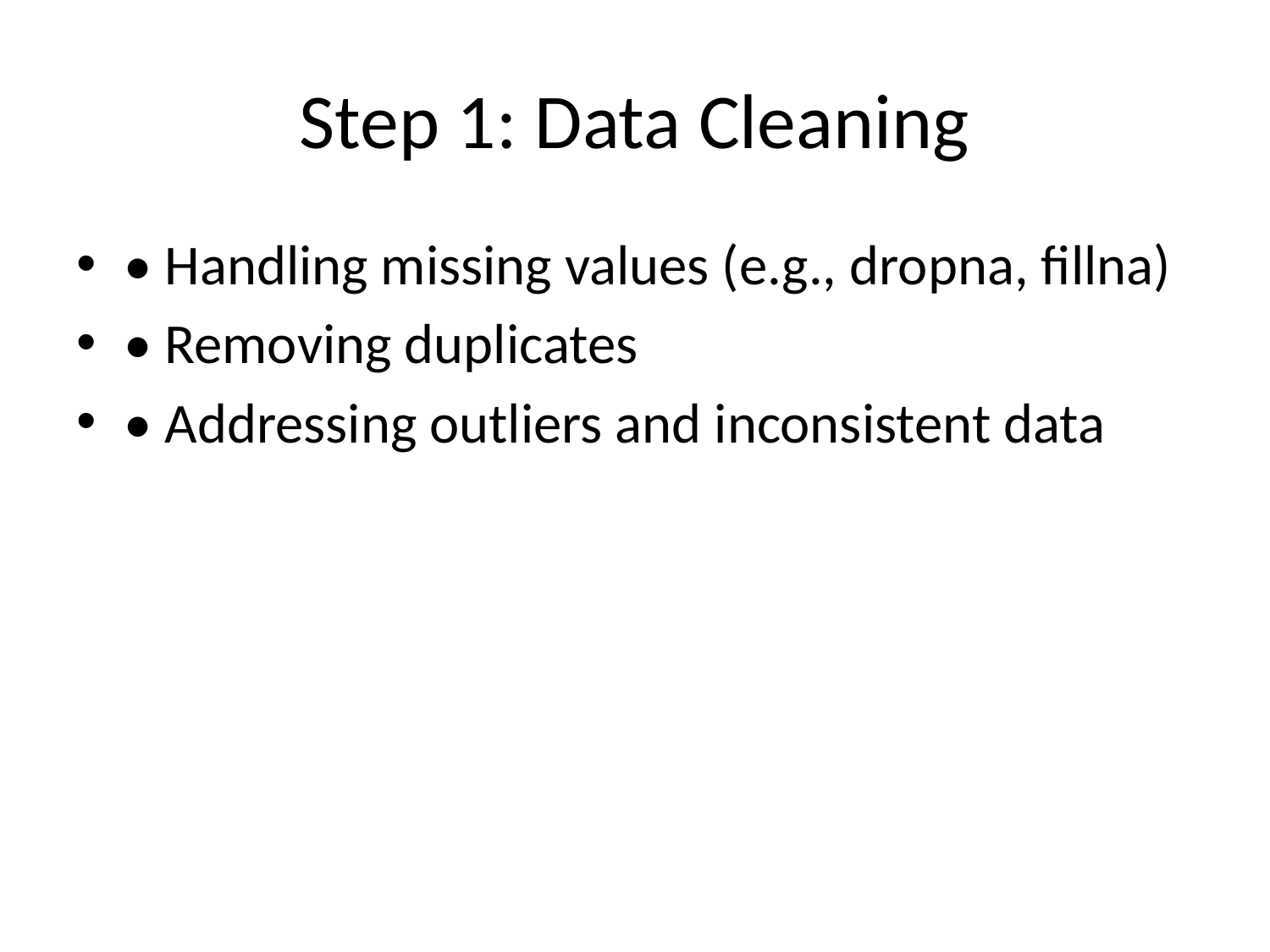

# Step 1: Data Cleaning
• Handling missing values (e.g., dropna, fillna)
• Removing duplicates
• Addressing outliers and inconsistent data